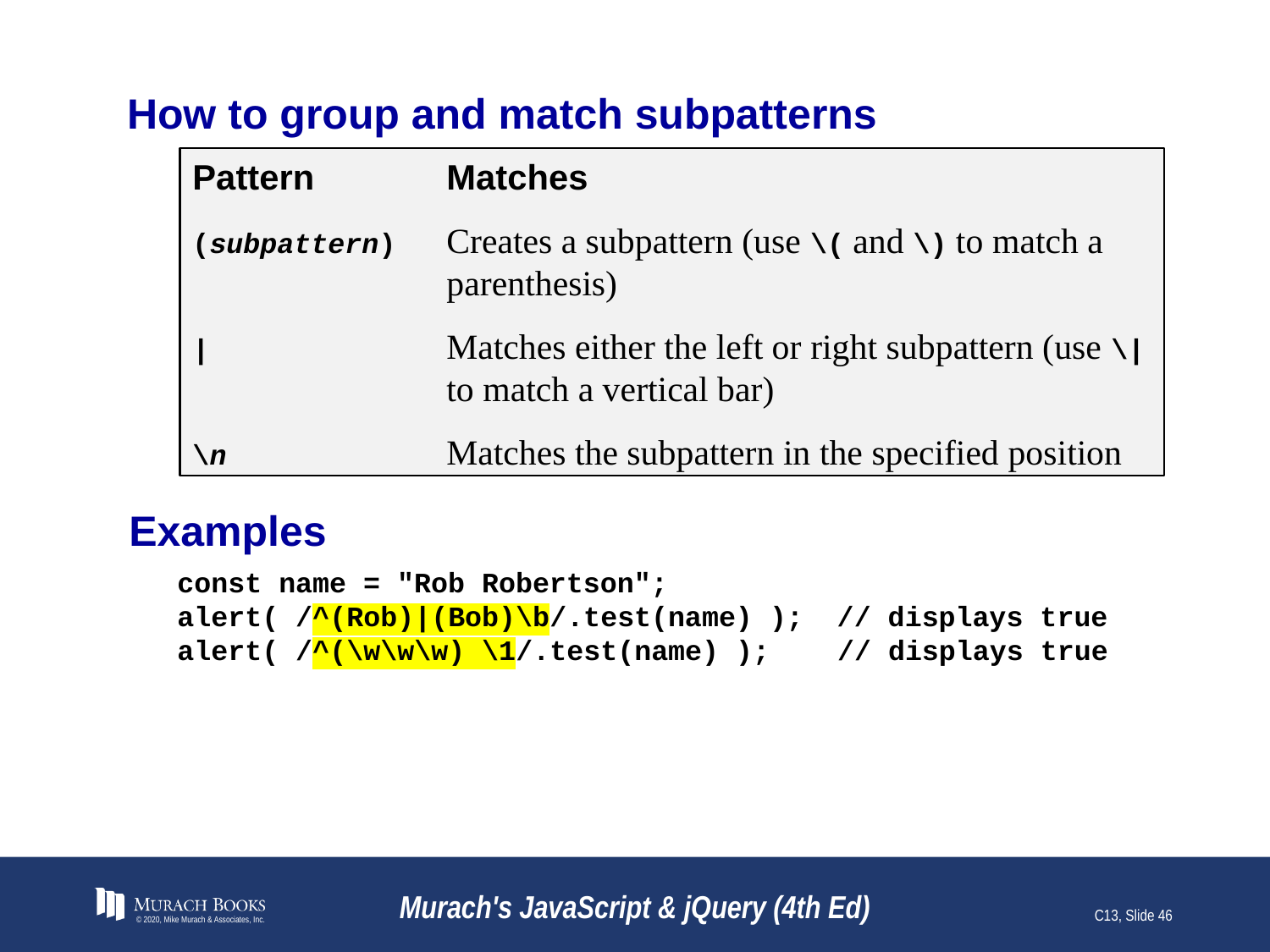

# How to group and match subpatterns
Pattern	Matches
(subpattern)	Creates a subpattern (use \( and \) to match a parenthesis)
|	Matches either the left or right subpattern (use \| to match a vertical bar)
\n	Matches the subpattern in the specified position

Examples
const name = "Rob Robertson";
alert( /^(Rob)|(Bob)\b/.test(name) );  // displays true
alert( /^(\w\w\w) \1/.test(name) );    // displays true

© 2020, Mike Murach & Associates, Inc.
Murach's JavaScript & jQuery (4th Ed)

C13, Slide 46